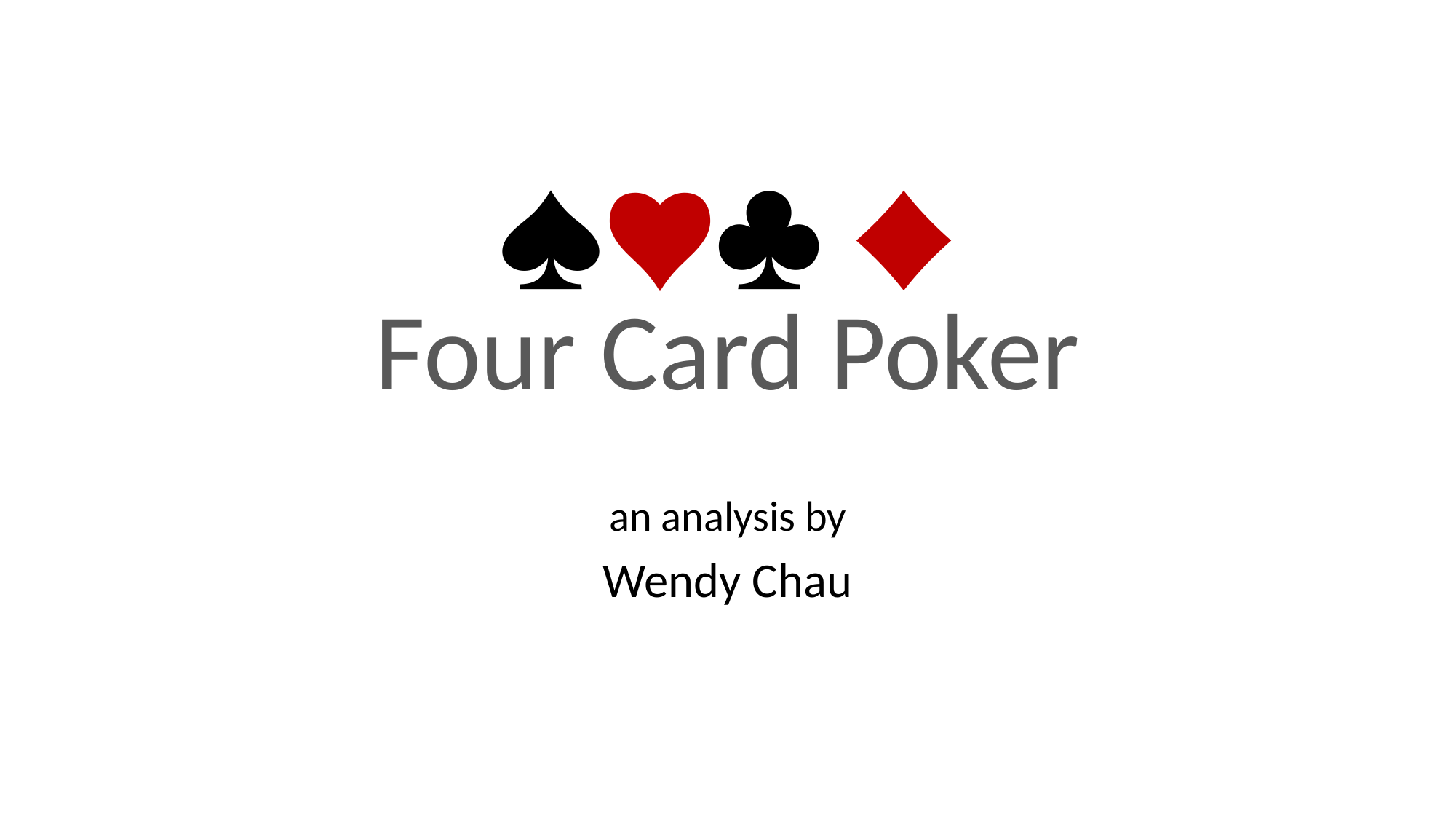

# ♠♥♣ ♦ Four Card Poker

an analysis by
Wendy Chau